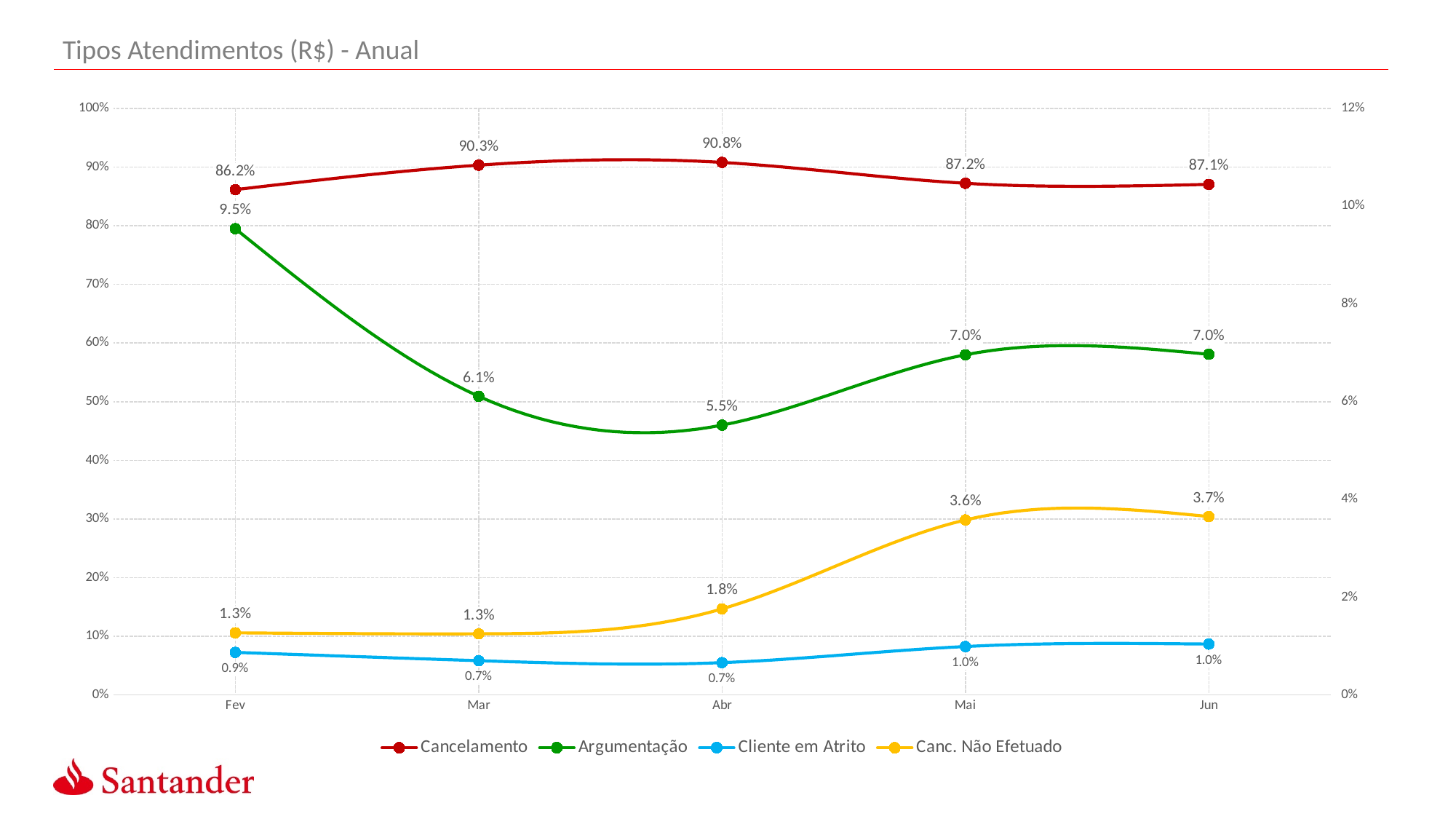

Tipos Atendimentos (R$) - Anual

### Chart

| Category | Cancelamento | Argumentação | Cliente em Atrito | Canc. Não Efetuado |
|---|---|---|---|---|
| Fev | 0.8616 | 0.0954 | 0.0087 | 0.0127 |
| Mar | 0.9033 | 0.0611 | 0.007 | 0.0125 |
| Abr | 0.908 | 0.0552 | 0.0066 | 0.0176 |
| Mai | 0.8724 | 0.0696 | 0.0099 | 0.0358 |
| Jun | 0.8705 | 0.0697 | 0.0104 | 0.0365 |